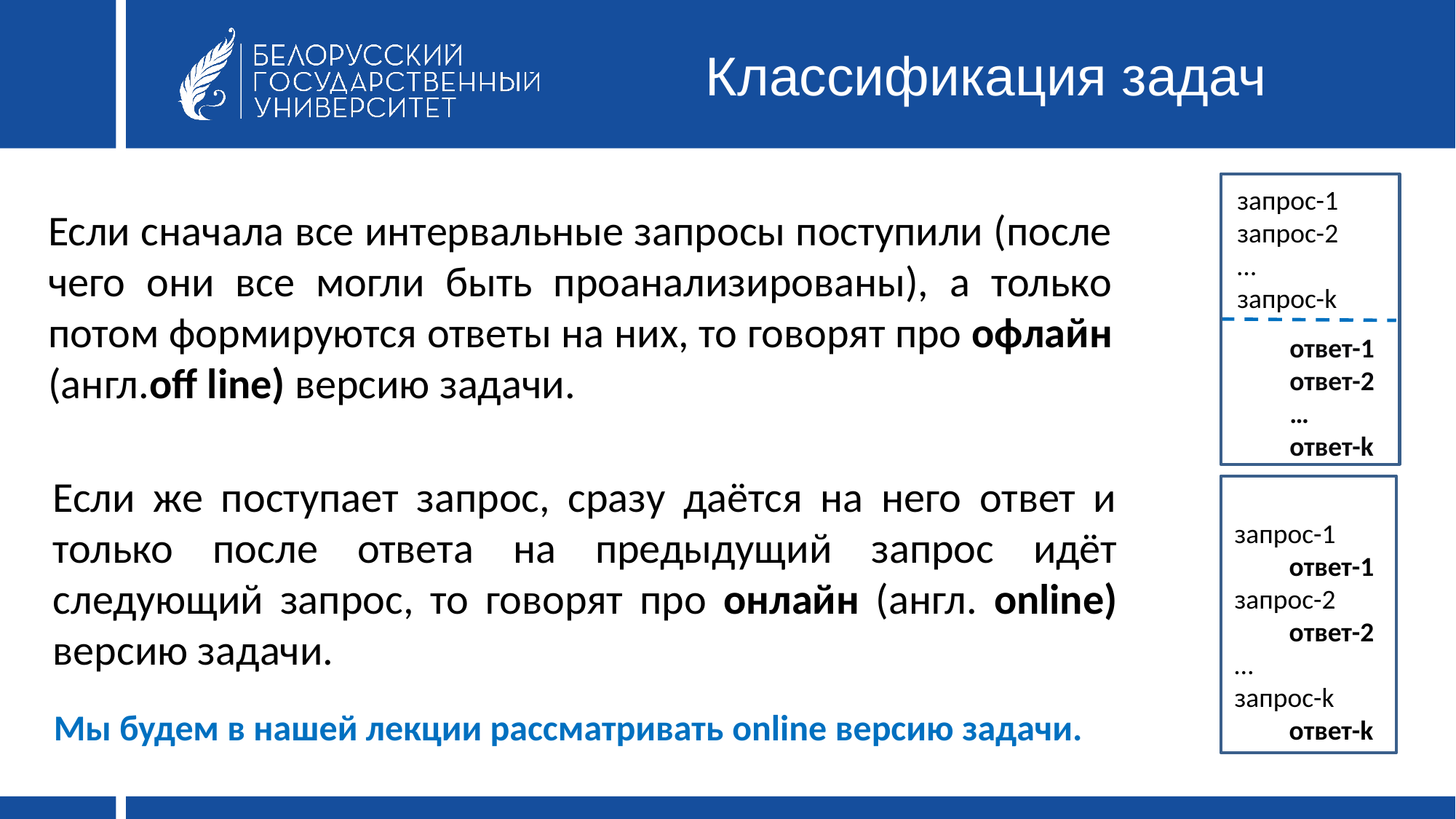

# Классификация задач

запрос-1
запрос-2
…
запрос-k
Если сначала все интервальные запросы поступили (после чего они все могли быть проанализированы), а только потом формируются ответы на них, то говорят про офлайн (англ.off line) версию задачи.
ответ-1
ответ-2
…
ответ-k
Если же поступает запрос, сразу даётся на него ответ и только после ответа на предыдущий запрос идёт следующий запрос, то говорят про онлайн (англ. оnline) версию задачи.

запрос-1
ответ-1
запрос-2
ответ-2
…
запрос-k
ответ-k

Мы будем в нашей лекции рассматривать online версию задачи.